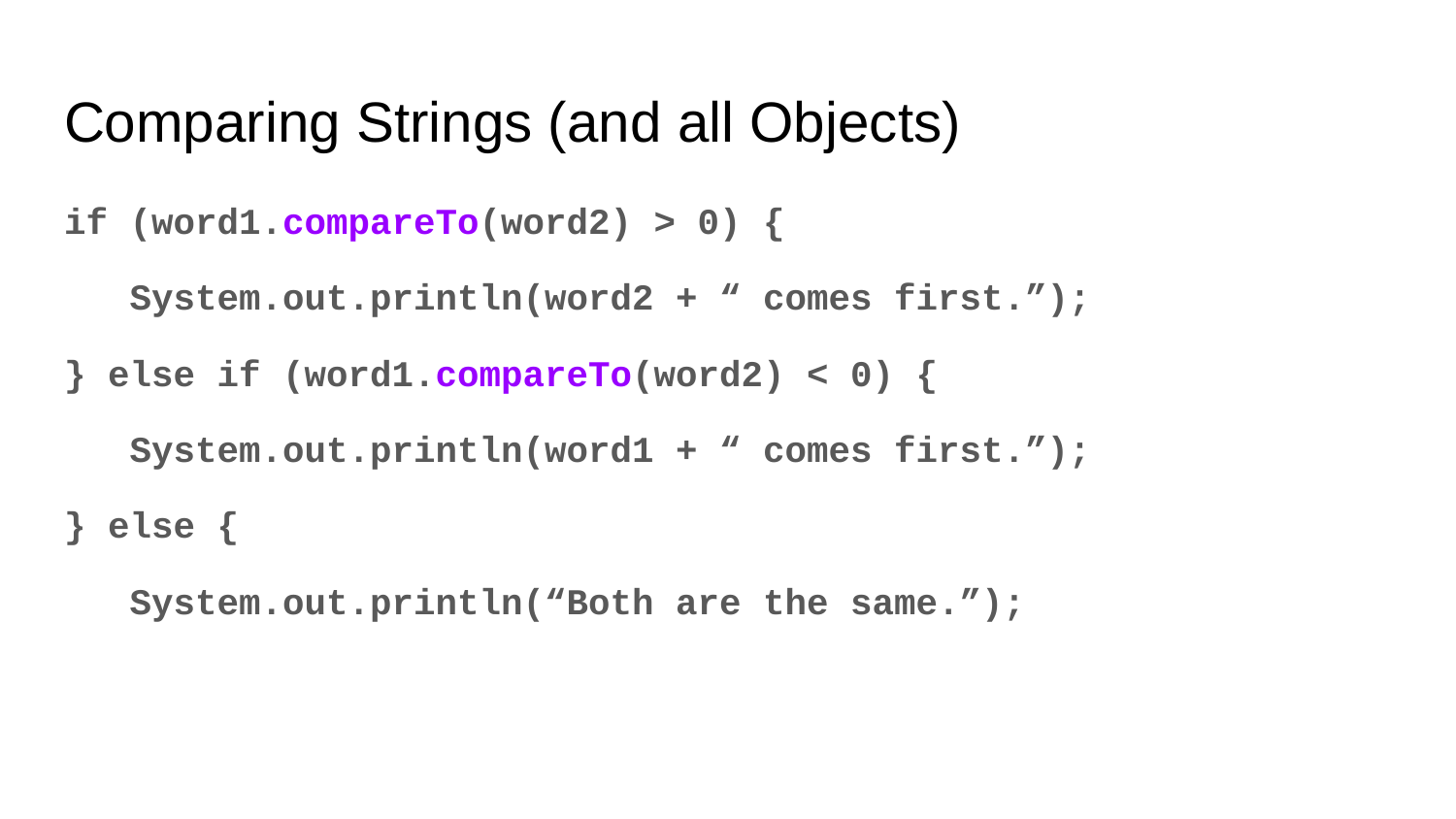

# Comparing Strings (and all Objects)

if (word1.compareTo(word2) > 0) {
   System.out.println(word2 + “ comes first.”);
} else if (word1.compareTo(word2) < 0) {
   System.out.println(word1 + “ comes first.”);
} else {
   System.out.println(“Both are the same.”);